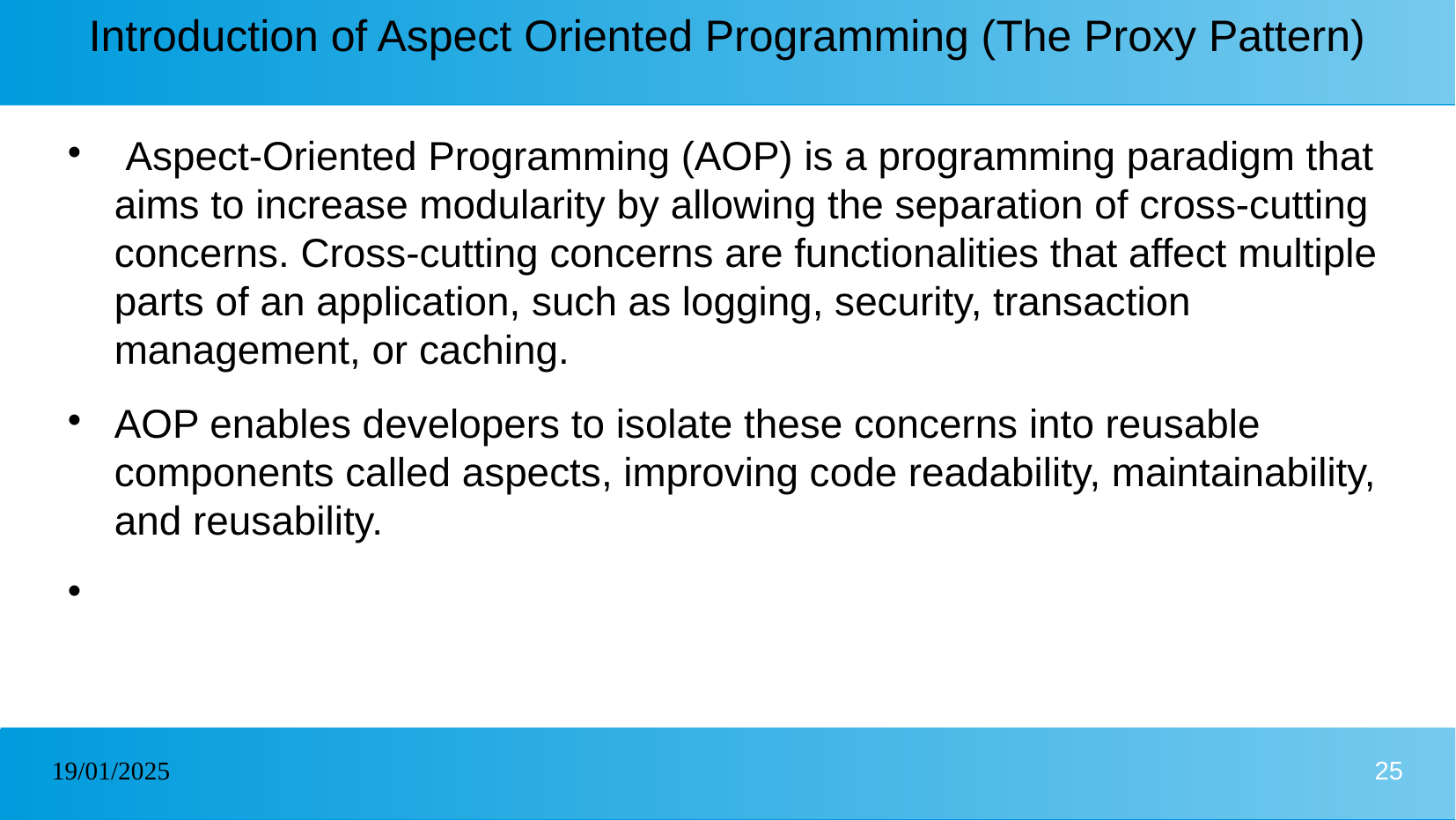

# Introduction of Aspect Oriented Programming (The Proxy Pattern)
 Aspect-Oriented Programming (AOP) is a programming paradigm that aims to increase modularity by allowing the separation of cross-cutting concerns. Cross-cutting concerns are functionalities that affect multiple parts of an application, such as logging, security, transaction management, or caching.
AOP enables developers to isolate these concerns into reusable components called aspects, improving code readability, maintainability, and reusability.

19/01/2025
25